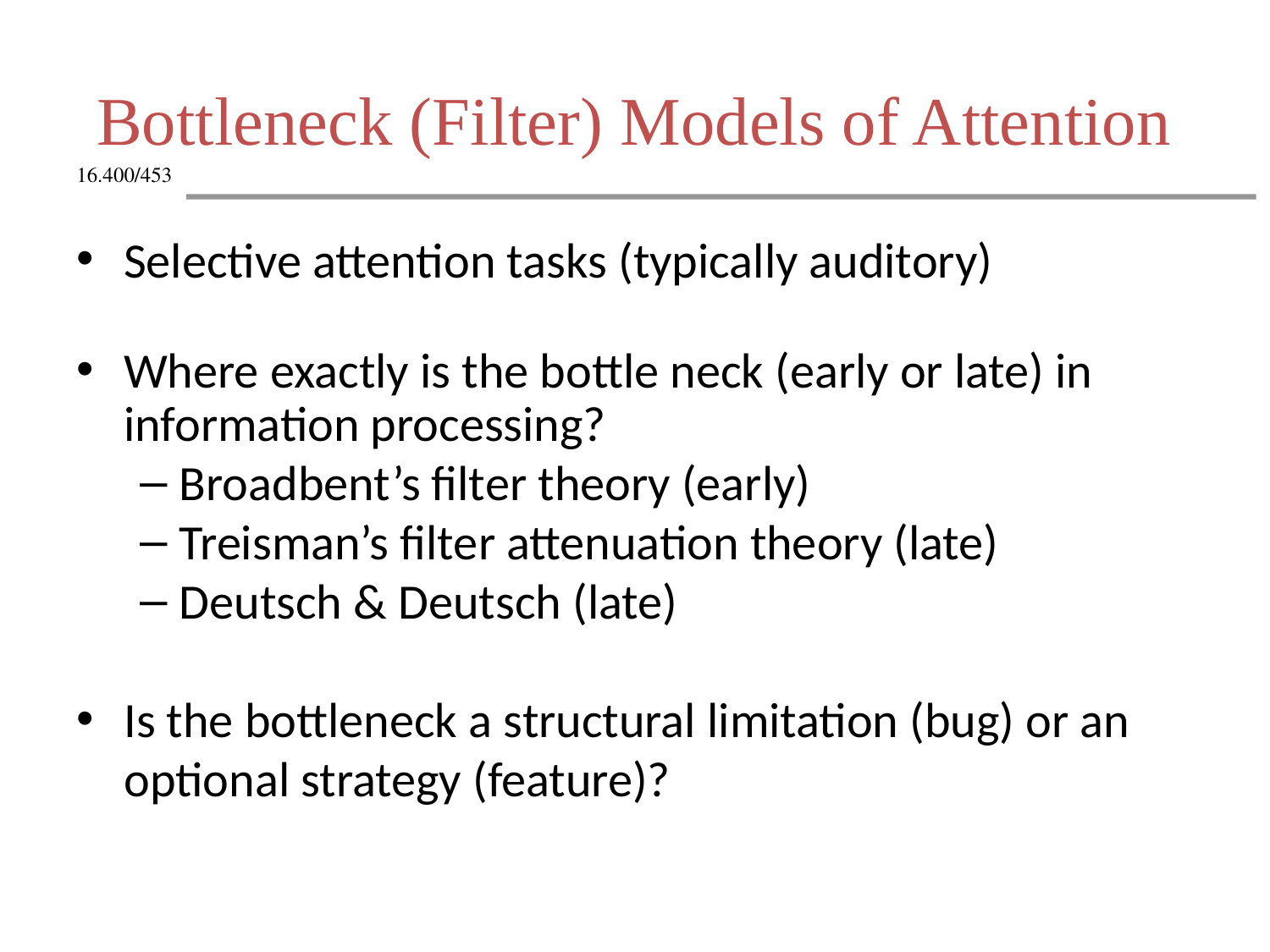

# Bottleneck (Filter) Models of Attention
Selective attention tasks (typically auditory)

Where exactly is the bottle neck (early or late) in information processing?
Broadbent’s filter theory (early)
Treisman’s filter attenuation theory (late)
Deutsch & Deutsch (late)

Is the bottleneck a structural limitation (bug) or an optional strategy (feature)?